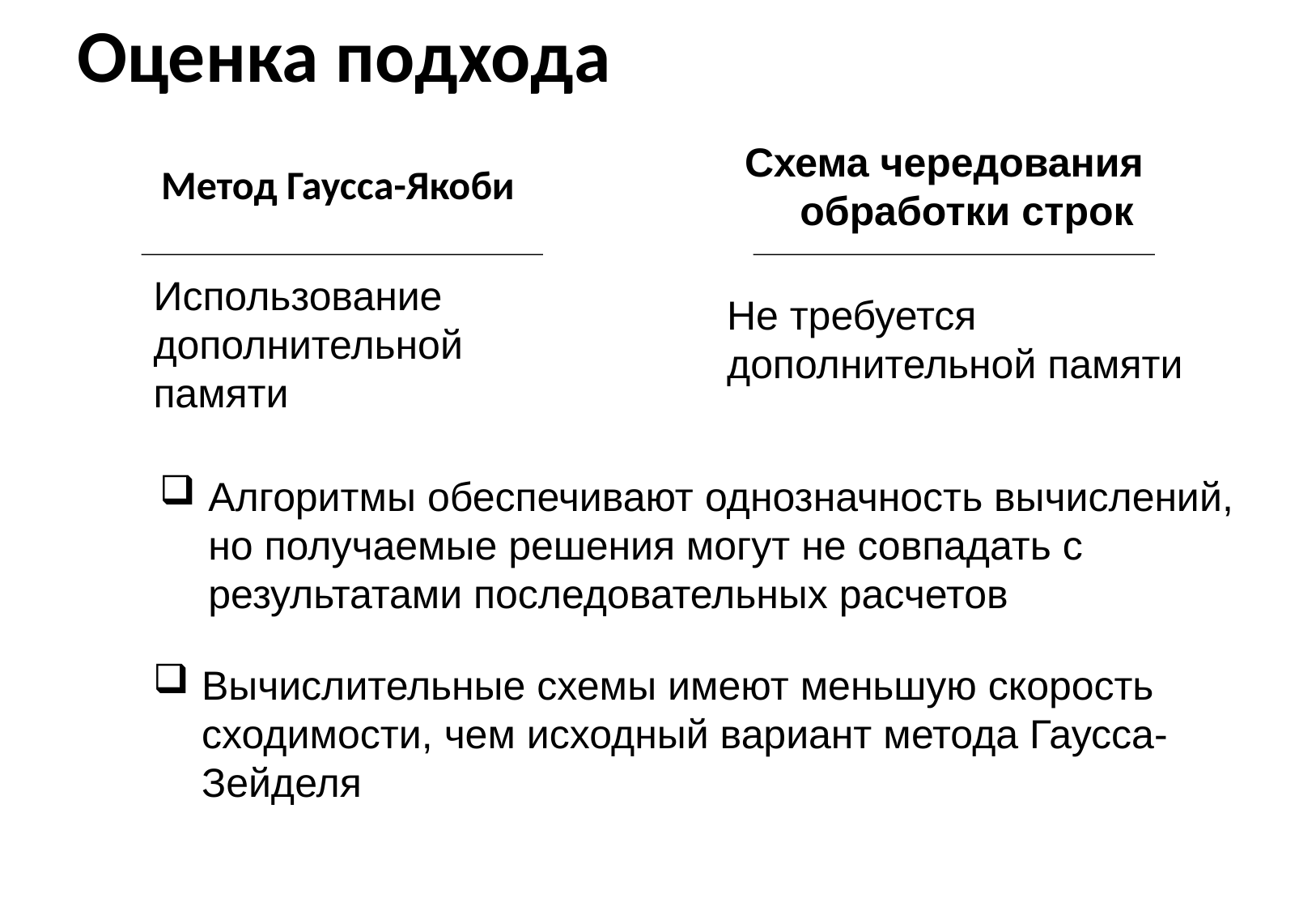

# Оценка подхода

Метод Гаусса-Якоби
Схема чередования обработки строк

Использование дополнительной памяти
Не требуется дополнительной памяти
Алгоритмы обеспечивают однозначность вычислений, но получаемые решения могут не совпадать с результатами последовательных расчетов
Вычислительные схемы имеют меньшую скорость сходимости, чем исходный вариант метода Гаусса-Зейделя